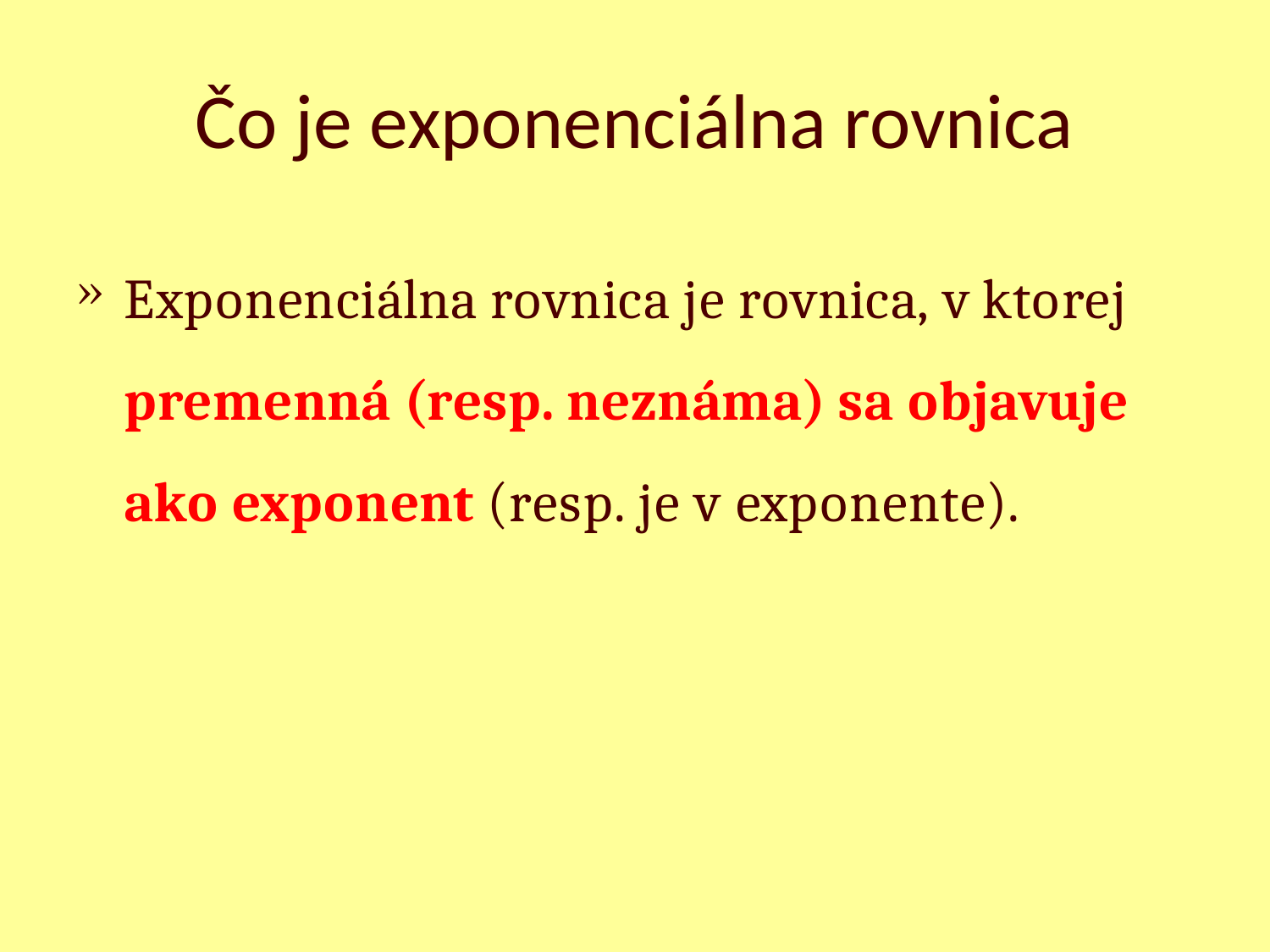

# Čo je exponenciálna rovnica
Exponenciálna rovnica je rovnica, v ktorej  premenná (resp. neznáma) sa objavuje ako exponent (resp. je v exponente).